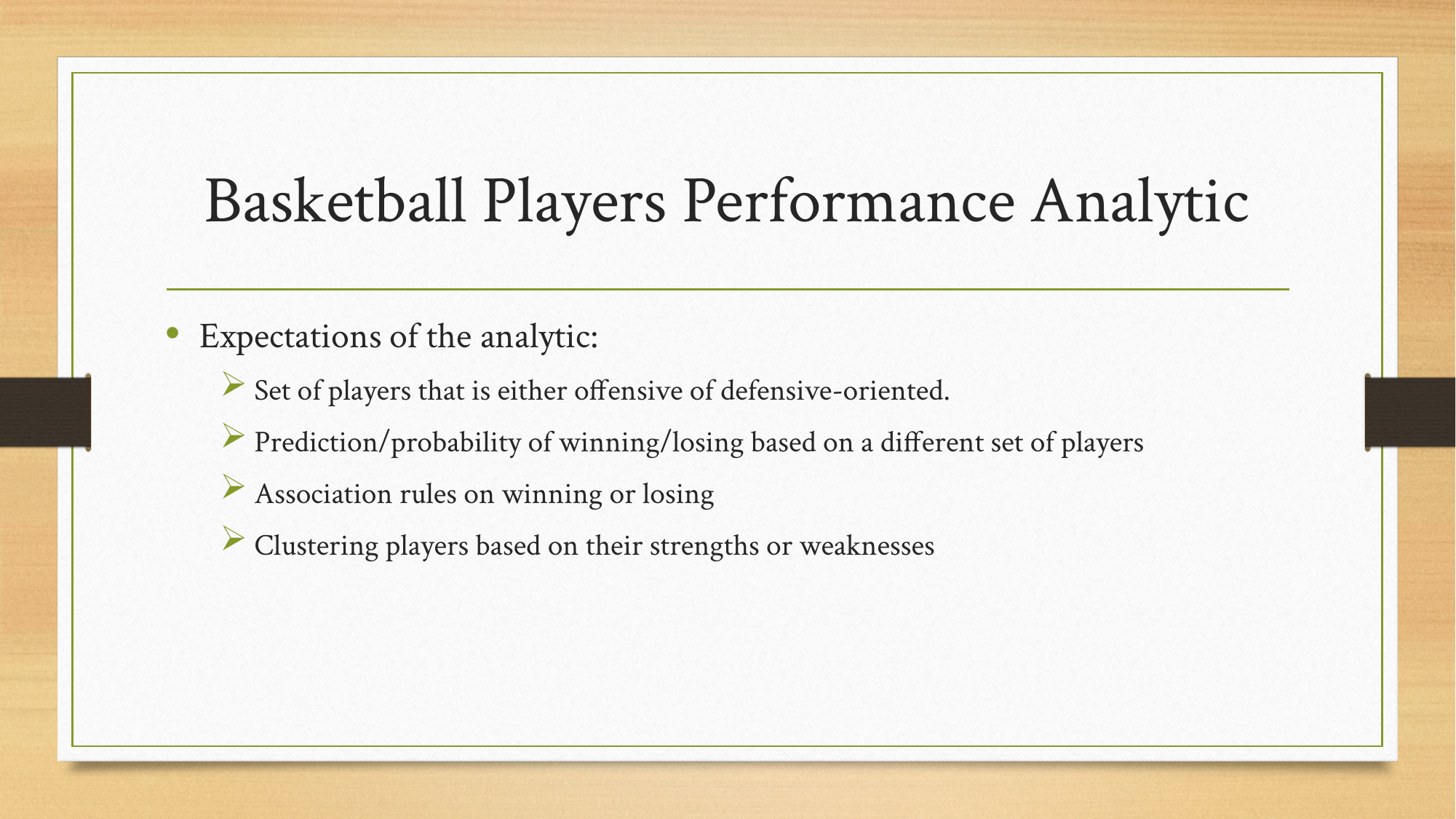

# Basketball Players Performance Analytic
Expectations of the analytic:
Set of players that is either offensive of defensive-oriented.
Prediction/probability of winning/losing based on a different set of players
Association rules on winning or losing
Clustering players based on their strengths or weaknesses